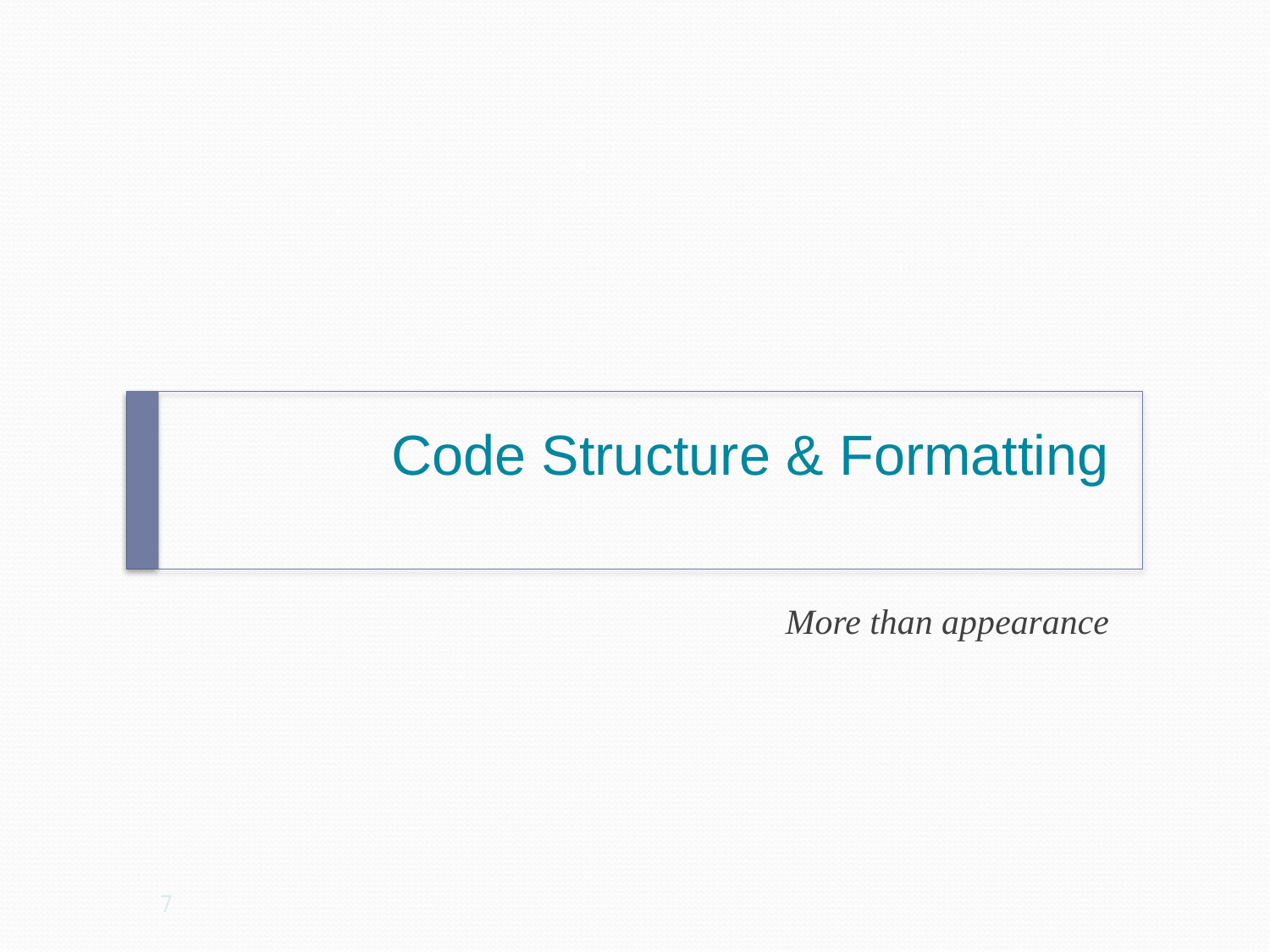

# Code Structure & Formatting
More than appearance
7